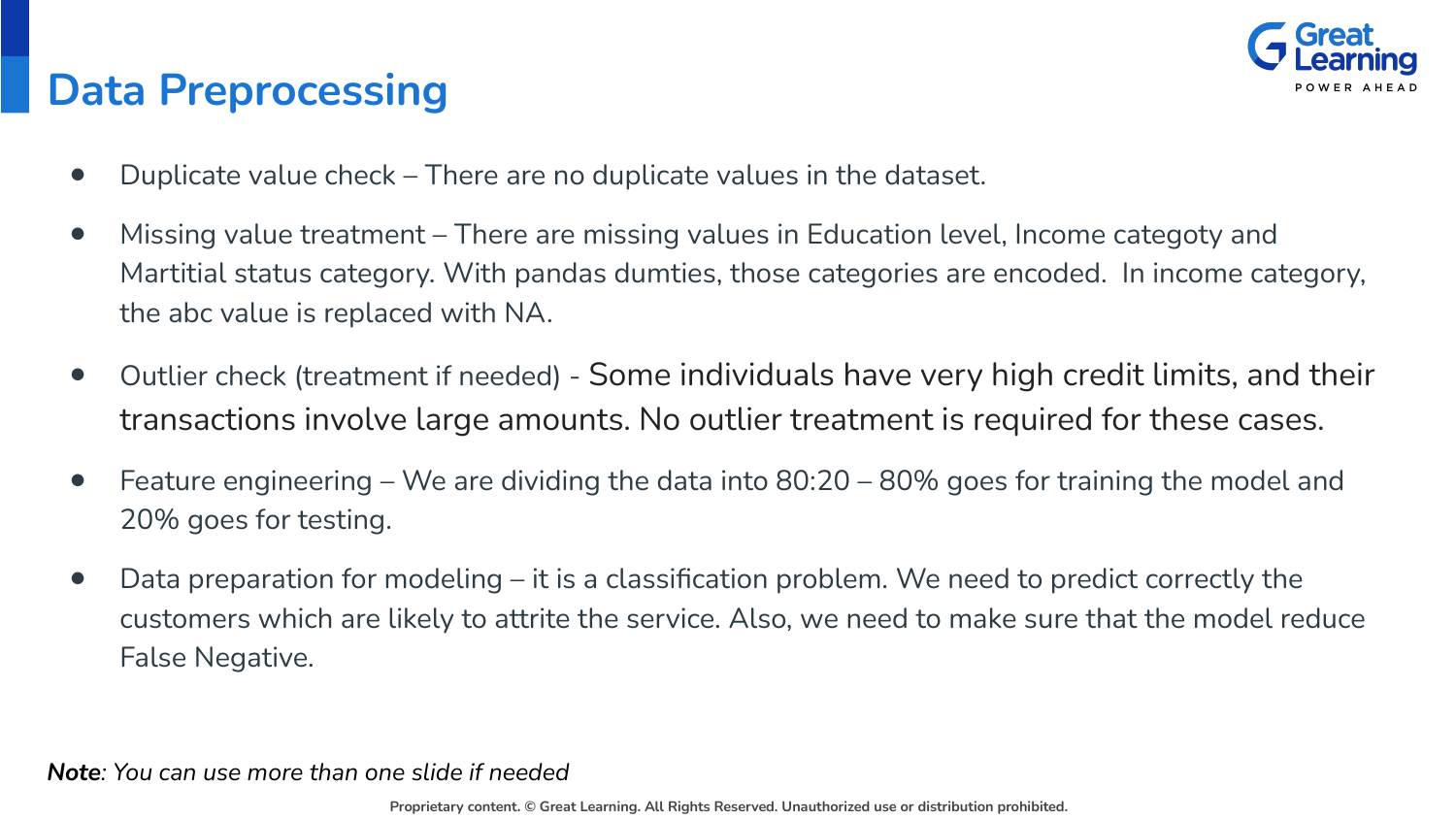

# Data Preprocessing
Duplicate value check – There are no duplicate values in the dataset.
Missing value treatment – There are missing values in Education level, Income categoty and Martitial status category. With pandas dumties, those categories are encoded.  In income category, the abc value is replaced with NA.
Outlier check (treatment if needed) - Some individuals have very high credit limits, and their transactions involve large amounts. No outlier treatment is required for these cases.
Feature engineering – We are dividing the data into 80:20 – 80% goes for training the model and 20% goes for testing.
Data preparation for modeling – it is a classification problem. We need to predict correctly the customers which are likely to attrite the service. Also, we need to make sure that the model reduce False Negative.

Note: You can use more than one slide if needed